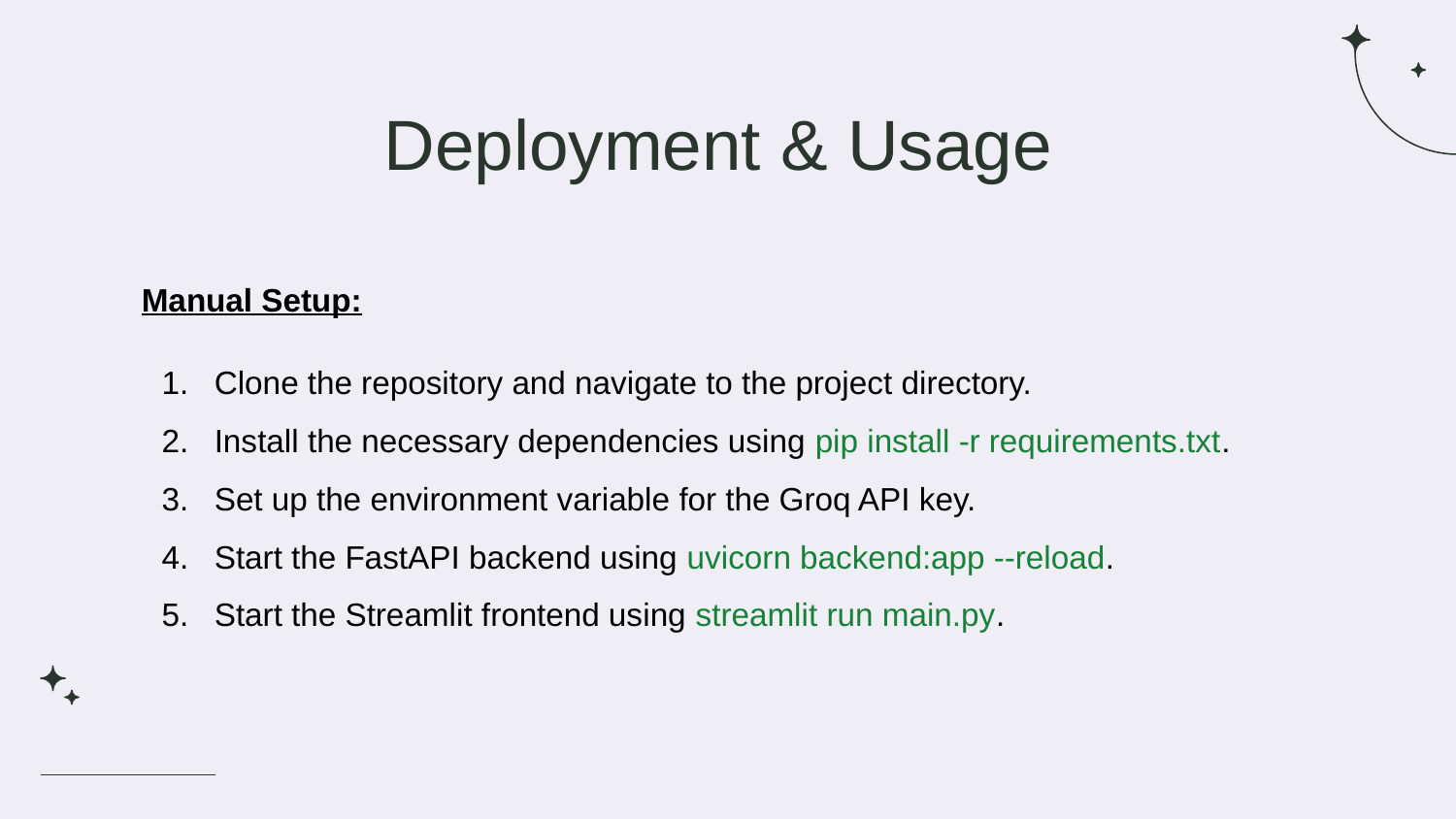

# Deployment & Usage
Manual Setup:
Clone the repository and navigate to the project directory.
Install the necessary dependencies using pip install -r requirements.txt.
Set up the environment variable for the Groq API key.
Start the FastAPI backend using uvicorn backend:app --reload.
Start the Streamlit frontend using streamlit run main.py.